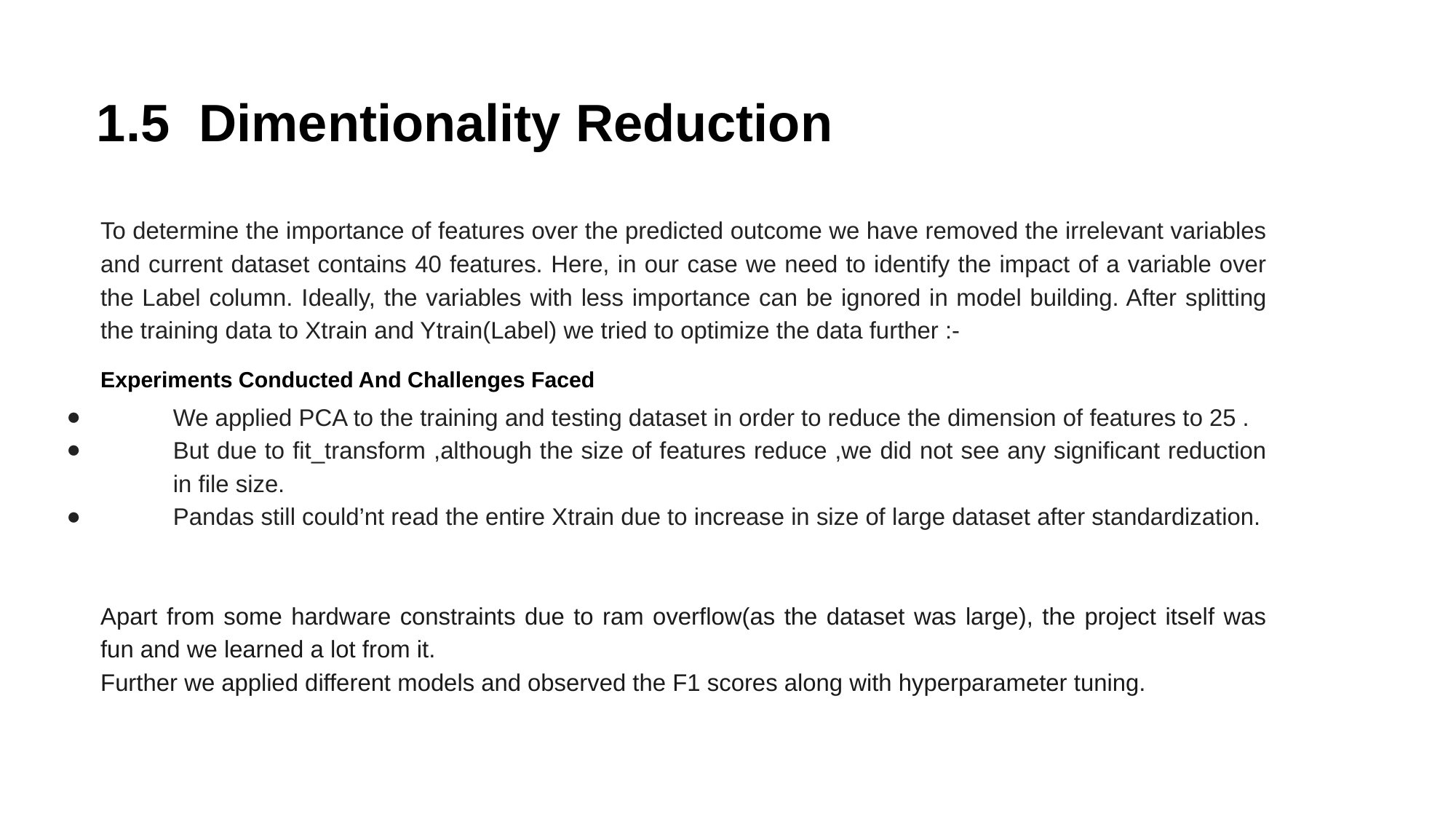

1.5  Dimentionality Reduction
To determine the importance of features over the predicted outcome we have removed the irrelevant variables and current dataset contains 40 features. Here, in our case we need to identify the impact of a variable over the Label column. Ideally, the variables with less importance can be ignored in model building. After splitting the training data to Xtrain and Ytrain(Label) we tried to optimize the data further :-
Experiments Conducted And Challenges Faced
We applied PCA to the training and testing dataset in order to reduce the dimension of features to 25 .
But due to fit_transform ,although the size of features reduce ,we did not see any significant reduction in file size.
Pandas still could’nt read the entire Xtrain due to increase in size of large dataset after standardization.

Apart from some hardware constraints due to ram overflow(as the dataset was large), the project itself was fun and we learned a lot from it.
Further we applied different models and observed the F1 scores along with hyperparameter tuning.